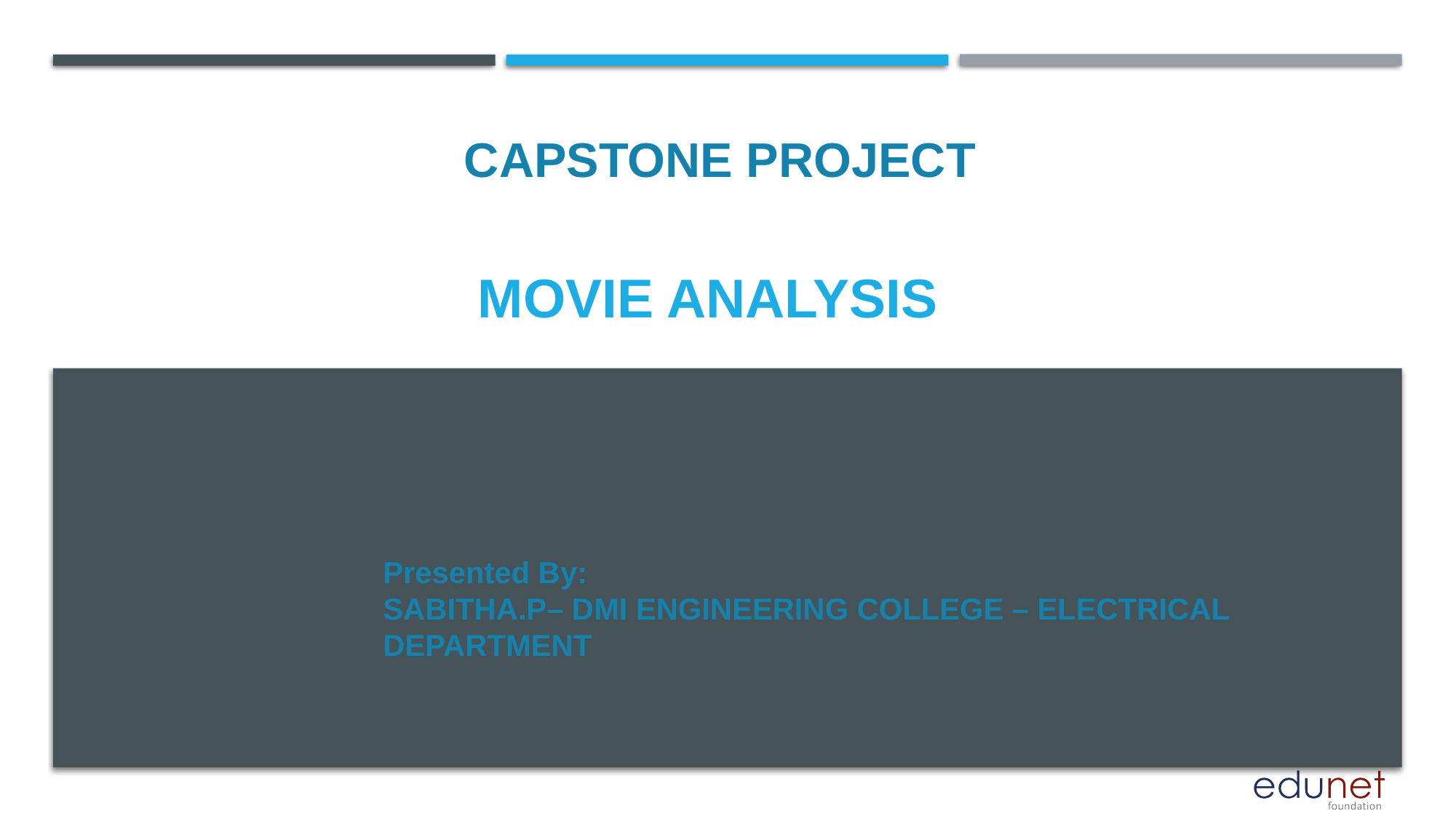

CAPSTONE PROJECT
# Movie analysis
Presented By:
SABITHA.P– DMI ENGINEERING COLLEGE – ELECTRICAL DEPARTMENT